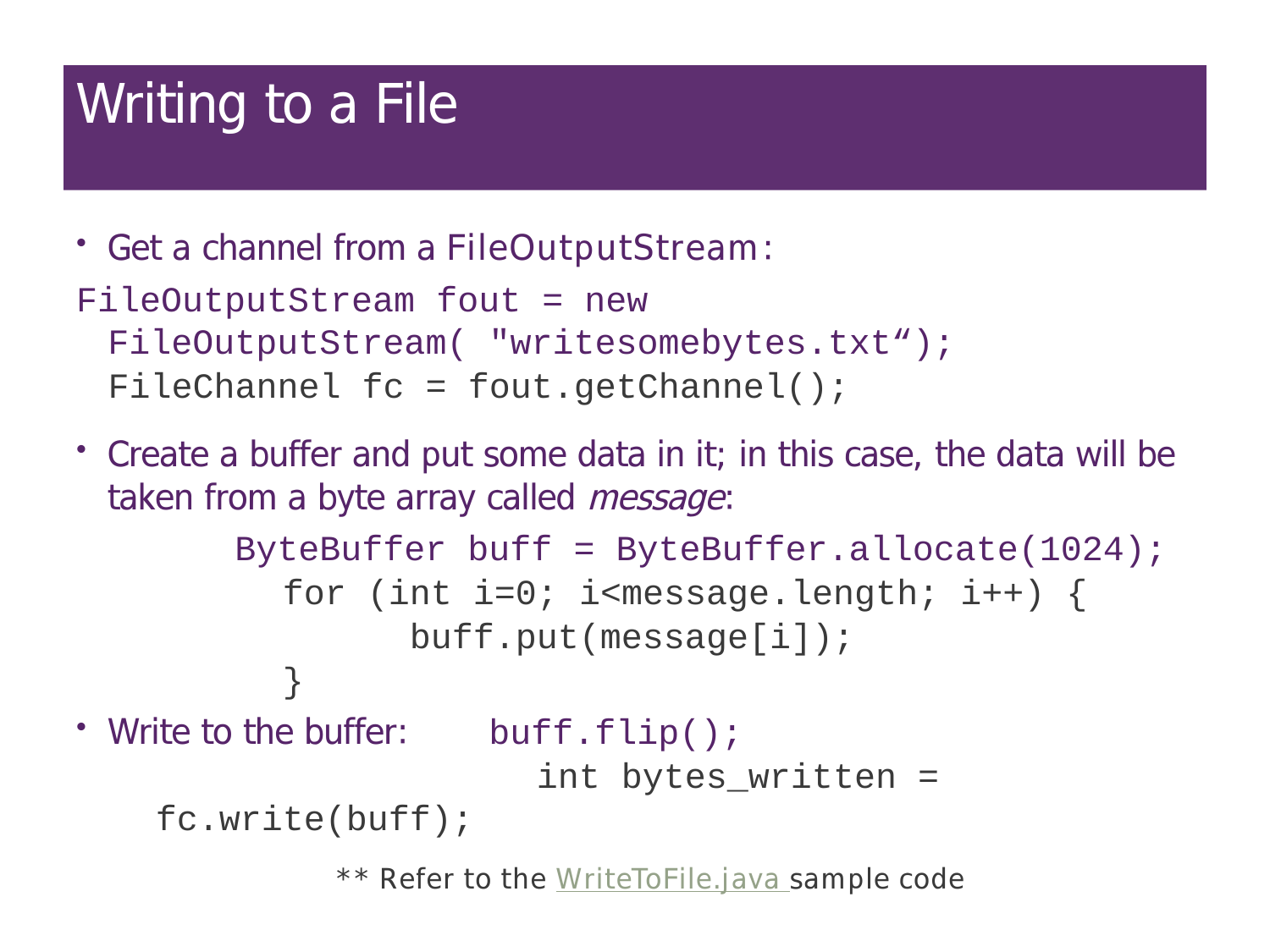

# Writing to a File
Get a channel from a FileOutputStream:
FileOutputStream fout = new FileOutputStream( "writesomebytes.txt“);
FileChannel fc = fout.getChannel();

Create a buffer and put some data in it; in this case, the data will be taken from a byte array called message:
		ByteBuffer buff = ByteBuffer.allocate(1024);
		for (int i=0; i<message.length; i++) {
    		buff.put(message[i]);
		}
Write to the buffer: 	buff.flip();
				int bytes_written = fc.write(buff);

** Refer to the WriteToFile.java sample code